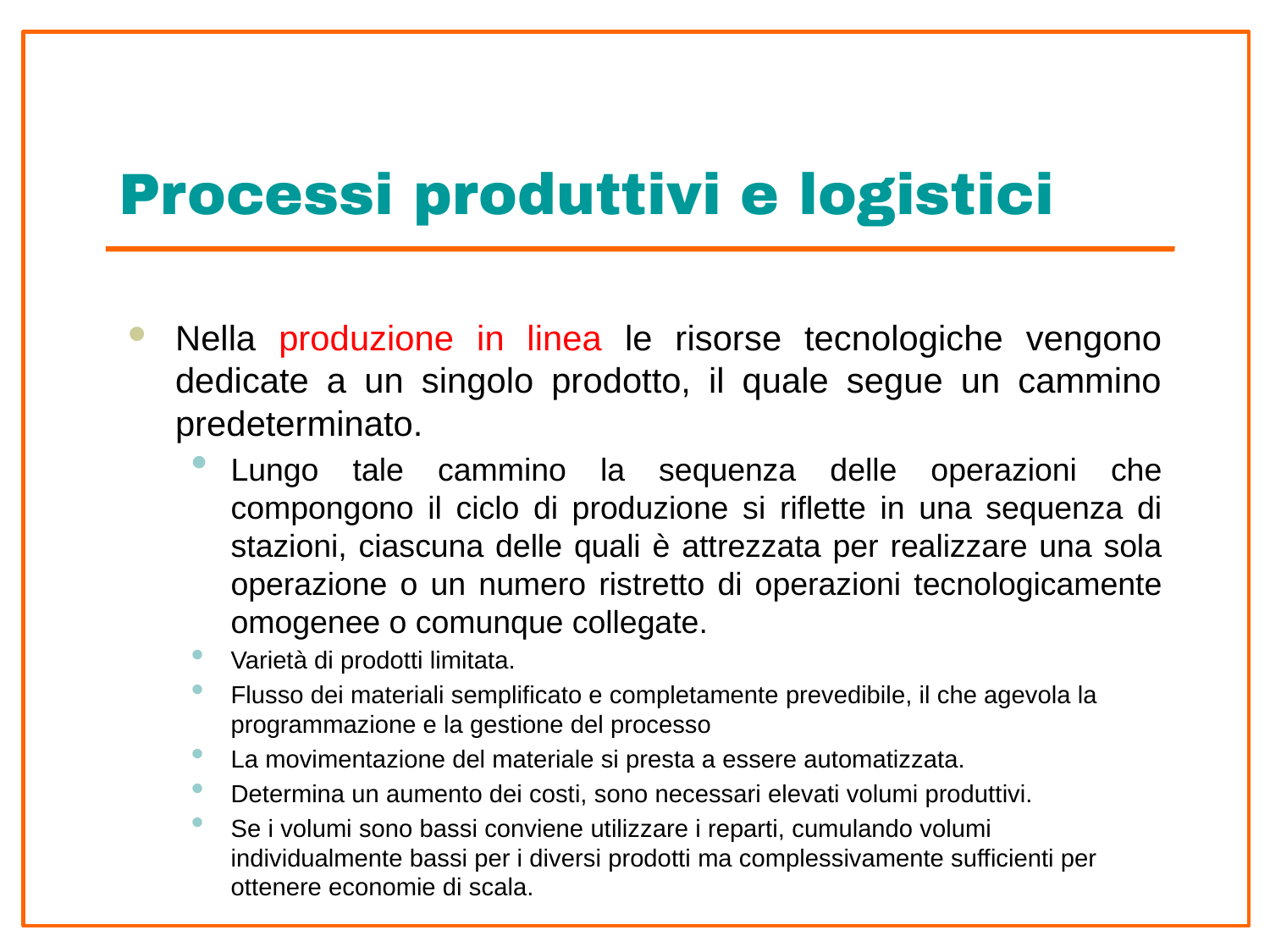

# Processi produttivi e logistici

Nella produzione in linea le risorse tecnologiche vengono dedicate a un singolo prodotto, il quale segue un cammino predeterminato.
Lungo tale cammino la sequenza delle operazioni che compongono il ciclo di produzione si riflette in una sequenza di stazioni, ciascuna delle quali è attrezzata per realizzare una sola operazione o un numero ristretto di operazioni tecnologicamente omogenee o comunque collegate.
Varietà di prodotti limitata.
Flusso dei materiali semplificato e completamente prevedibile, il che agevola la programmazione e la gestione del processo
La movimentazione del materiale si presta a essere automatizzata.
Determina un aumento dei costi, sono necessari elevati volumi produttivi.
Se i volumi sono bassi conviene utilizzare i reparti, cumulando volumi individualmente bassi per i diversi prodotti ma complessivamente sufficienti per ottenere economie di scala.